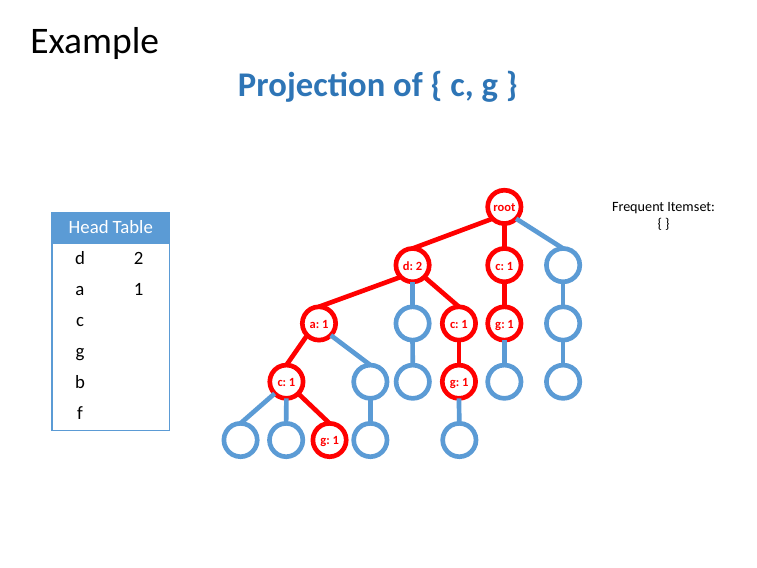

Example
# Projection of { c, g }
root
Frequent Itemset:
{ }
| Head Table |  |
| --- | --- |
| d | 2 |
| a | 1 |
| c |  |
| g |  |
| b |  |
| f |  |
d: 2
c: 1
a: 1
a: 1
g: 1
c: 1
g: 1
g: 1
c: 1
b: 1
f: 1
g: 1
b: 1
b: 1
b: 1
f: 1
g: 1
f: 1
f: 1